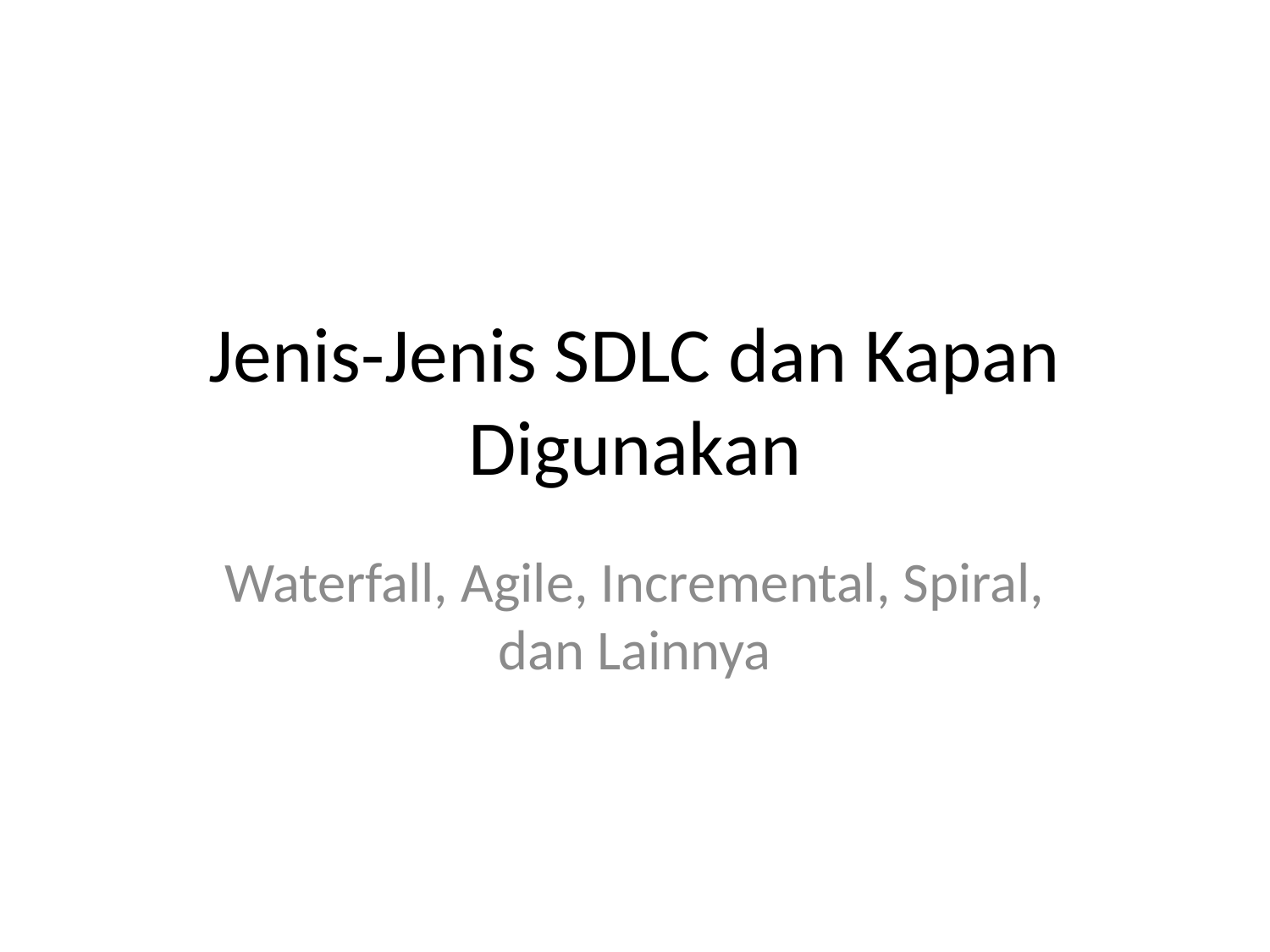

# Jenis-Jenis SDLC dan Kapan Digunakan
Waterfall, Agile, Incremental, Spiral, dan Lainnya